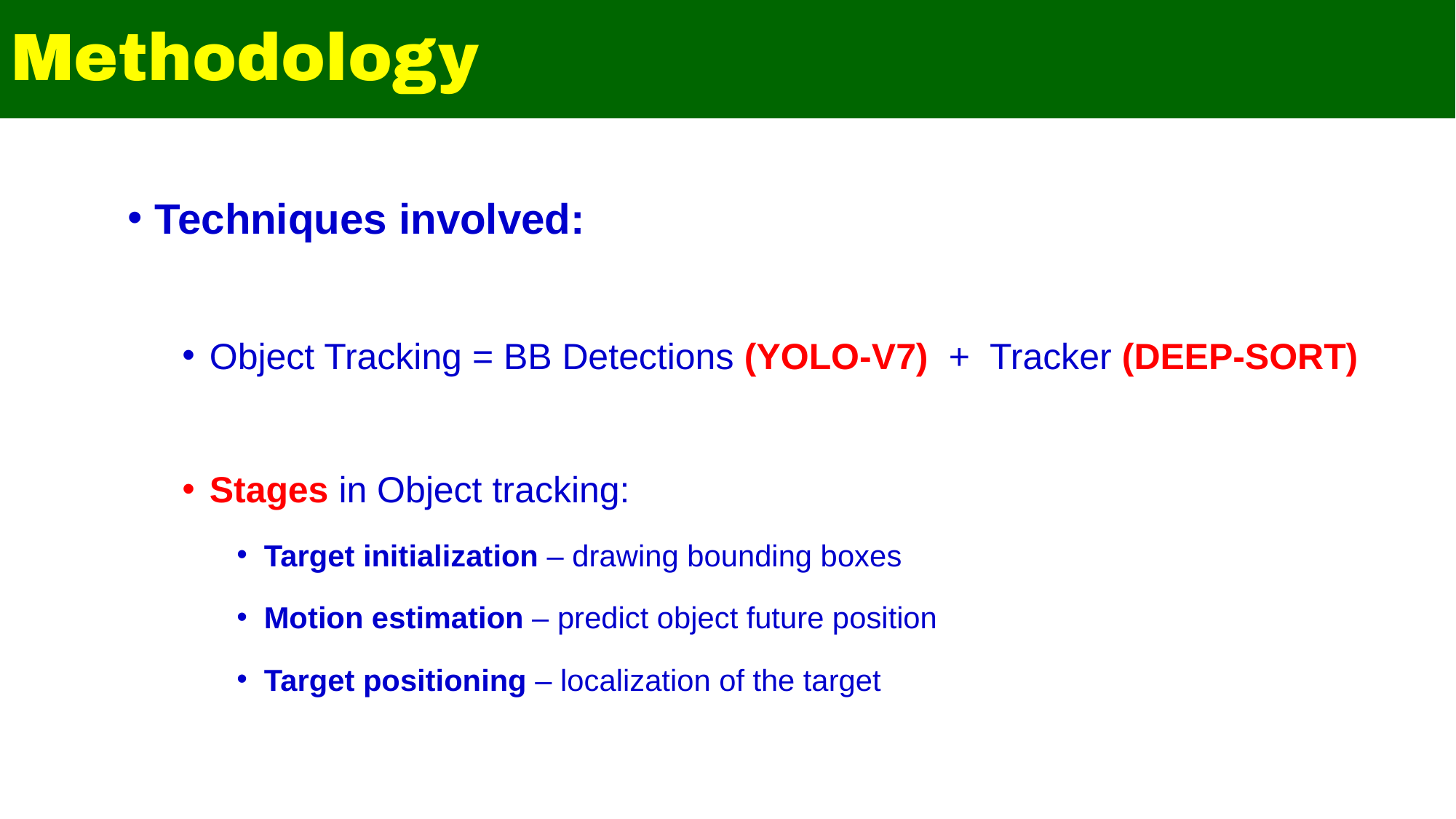

# Methodology
Techniques involved:

Object Tracking = BB Detections (YOLO-V7)  +  Tracker (DEEP-SORT)

Stages in Object tracking:
Target initialization – drawing bounding boxes
Motion estimation – predict object future position
Target positioning – localization of the target